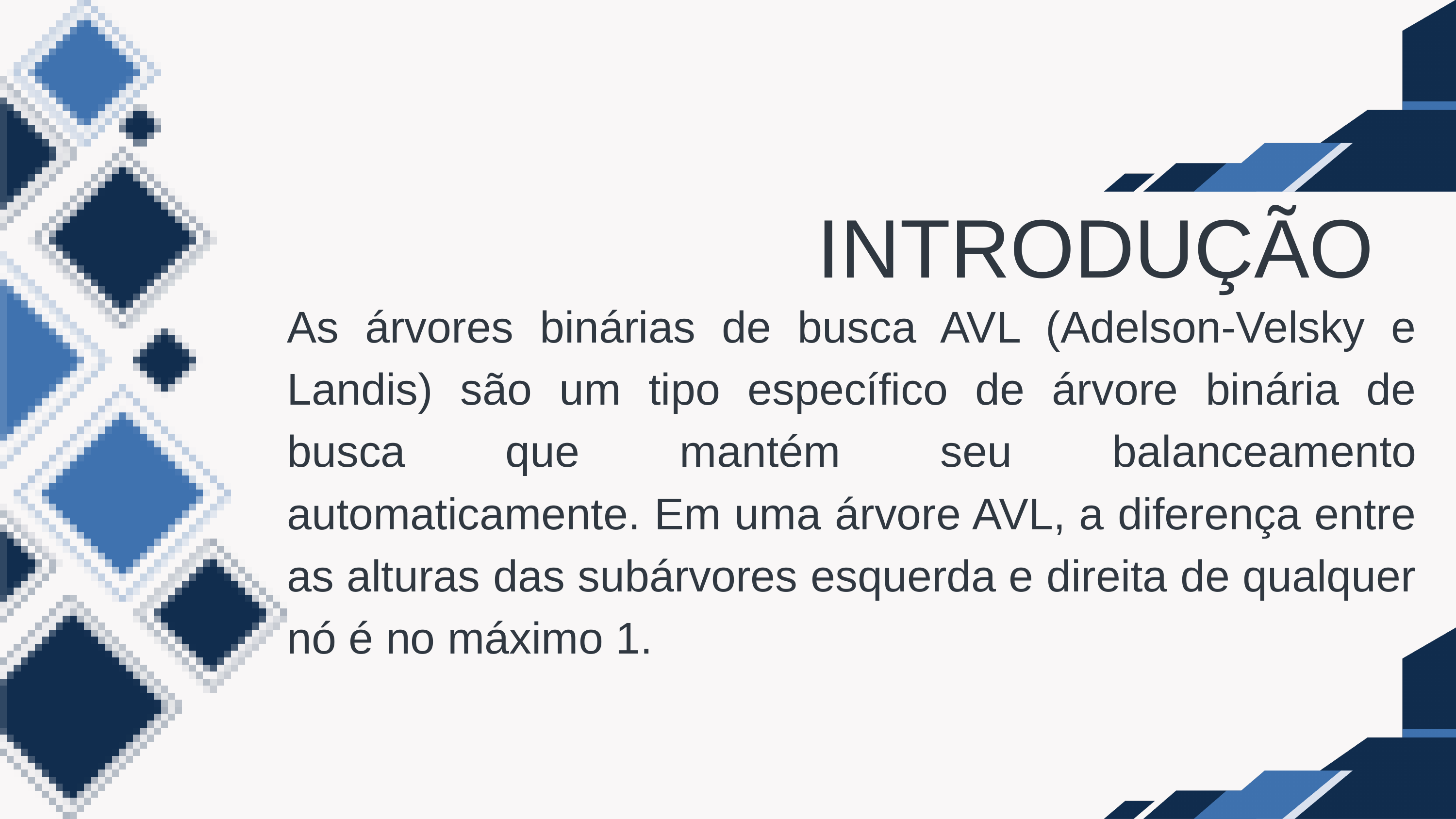

INTRODUÇÃO
As árvores binárias de busca AVL (Adelson-Velsky e Landis) são um tipo específico de árvore binária de busca que mantém seu balanceamento automaticamente. Em uma árvore AVL, a diferença entre as alturas das subárvores esquerda e direita de qualquer nó é no máximo 1.